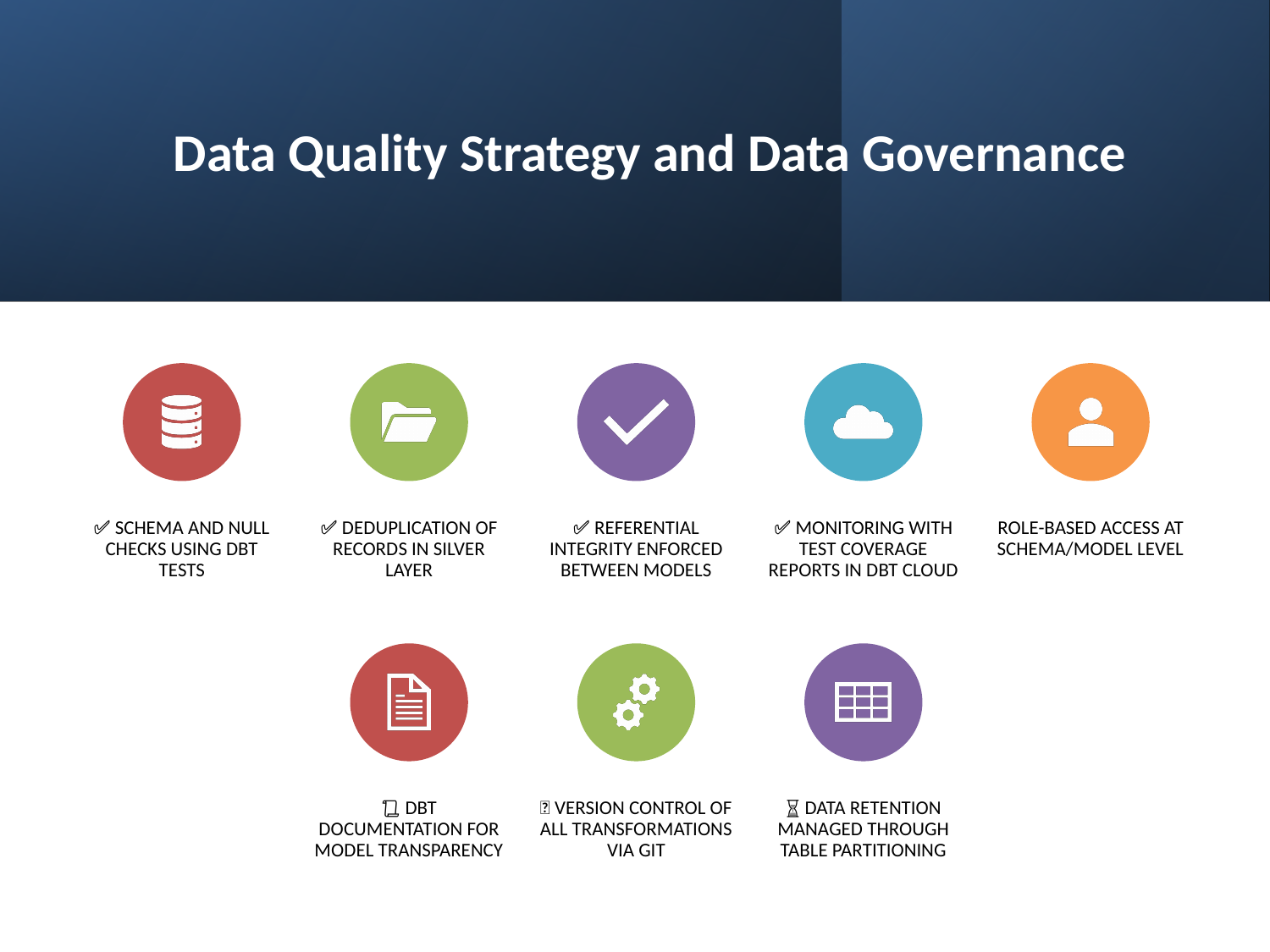

# Data Quality Strategy and Data Governance
✅ Schema and null checks using dbt tests
✅ Deduplication of records in silver layer
✅ Referential integrity enforced between models
✅ Monitoring with test coverage reports in dbt Cloud
Role-based access at schema/model level
📜 dbt documentation for model transparency
🧾 Version control of all transformations via Git
⏳ Data retention managed through table partitioning